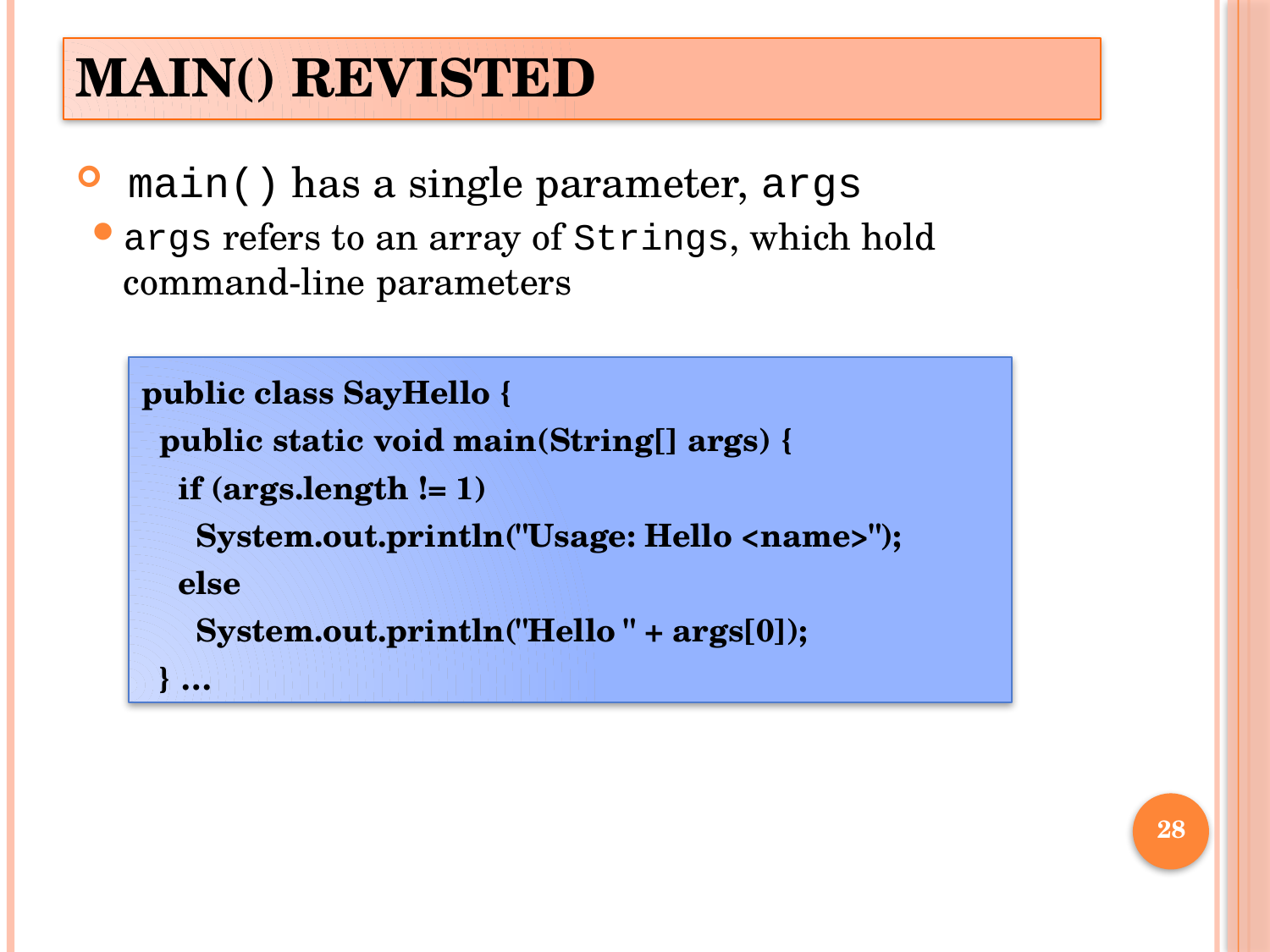

# Main() Revisted
 main() has a single parameter, args
args refers to an array of Strings, which hold command-line parameters

public class SayHello {
  public static void main(String[] args) {
    if (args.length != 1)
      System.out.println("Usage: Hello <name>");
    else
      System.out.println("Hello " + args[0]);
  } …
28